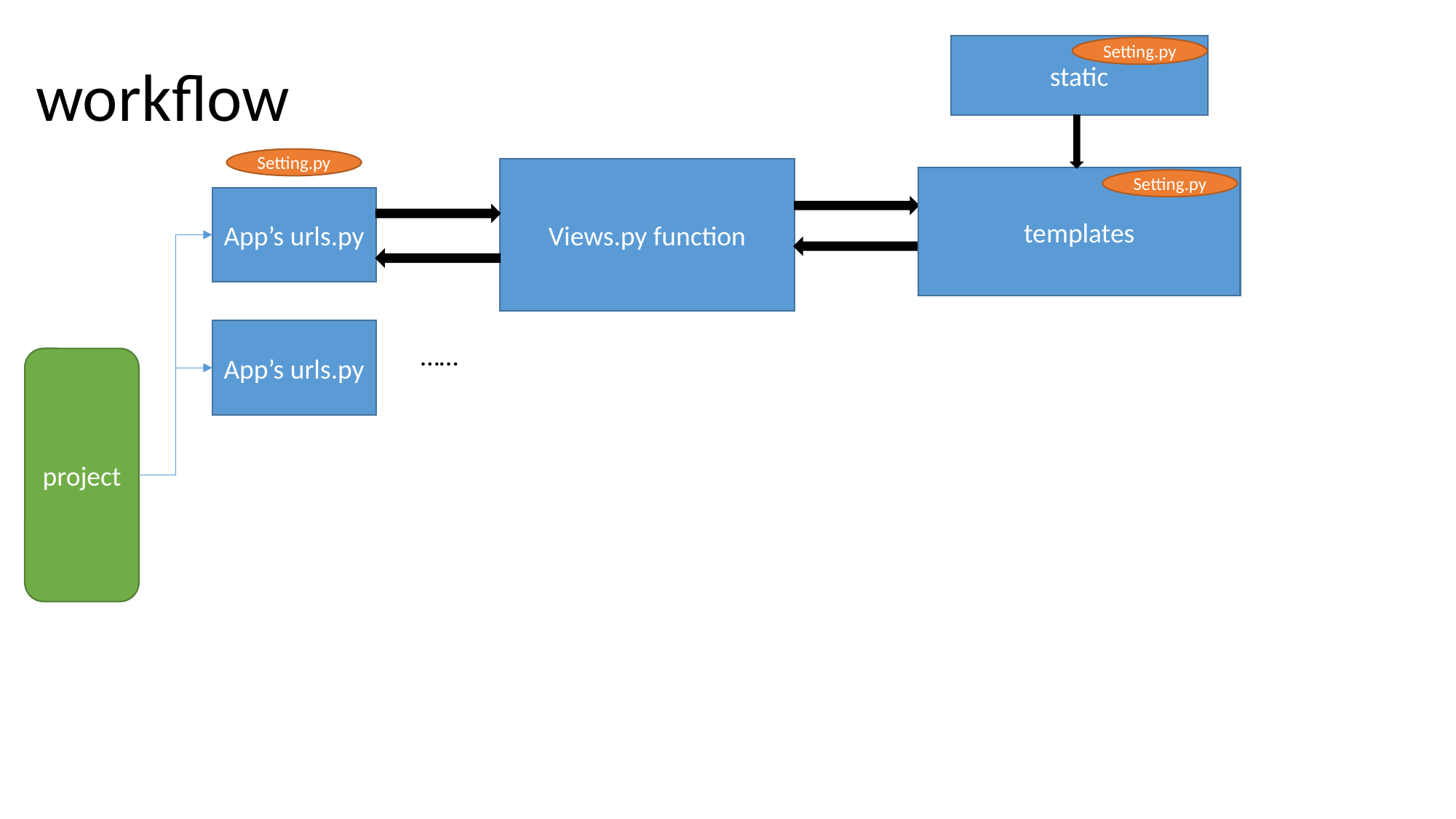

# workflow
static
Setting.py

Setting.py
Views.py function
templates
Setting.py
App’s urls.py

App’s urls.py
……
project